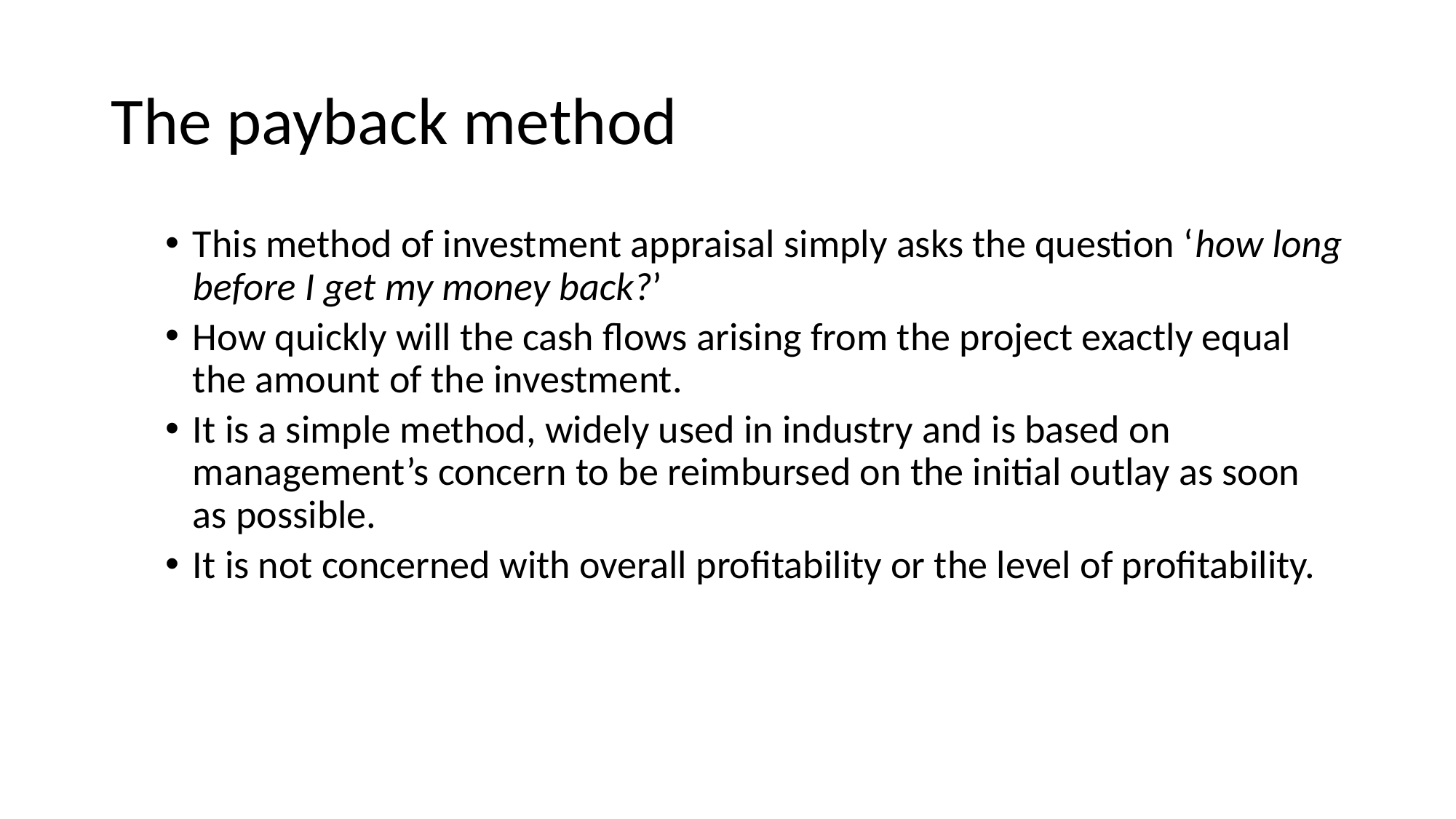

# The payback method
This method of investment appraisal simply asks the question ‘how long before I get my money back?’
How quickly will the cash flows arising from the project exactly equal the amount of the investment.
It is a simple method, widely used in industry and is based on management’s concern to be reimbursed on the initial outlay as soon as possible.
It is not concerned with overall profitability or the level of profitability.